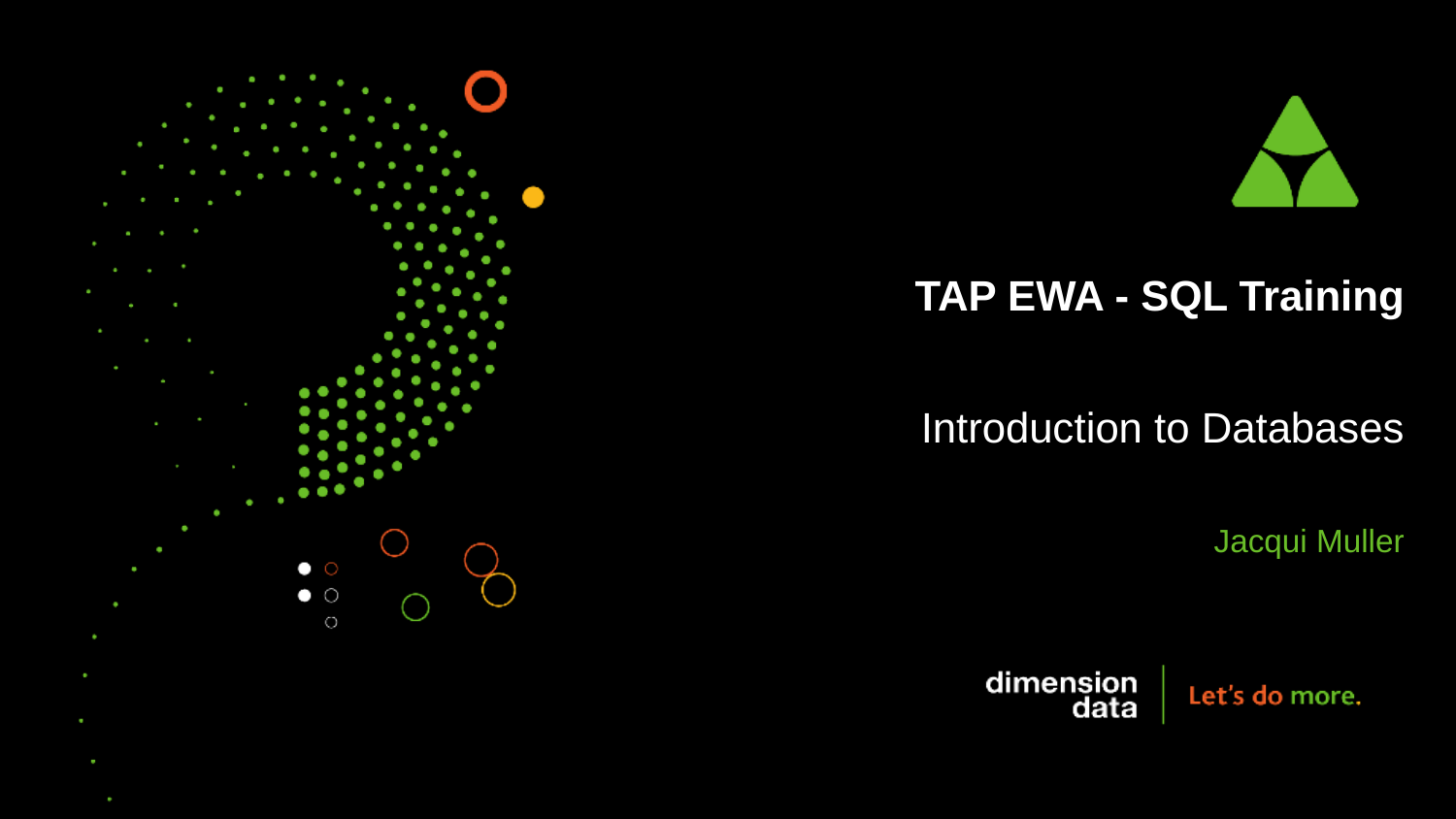

TAP EWA - SQL Training
Introduction to Databases
Jacqui Muller